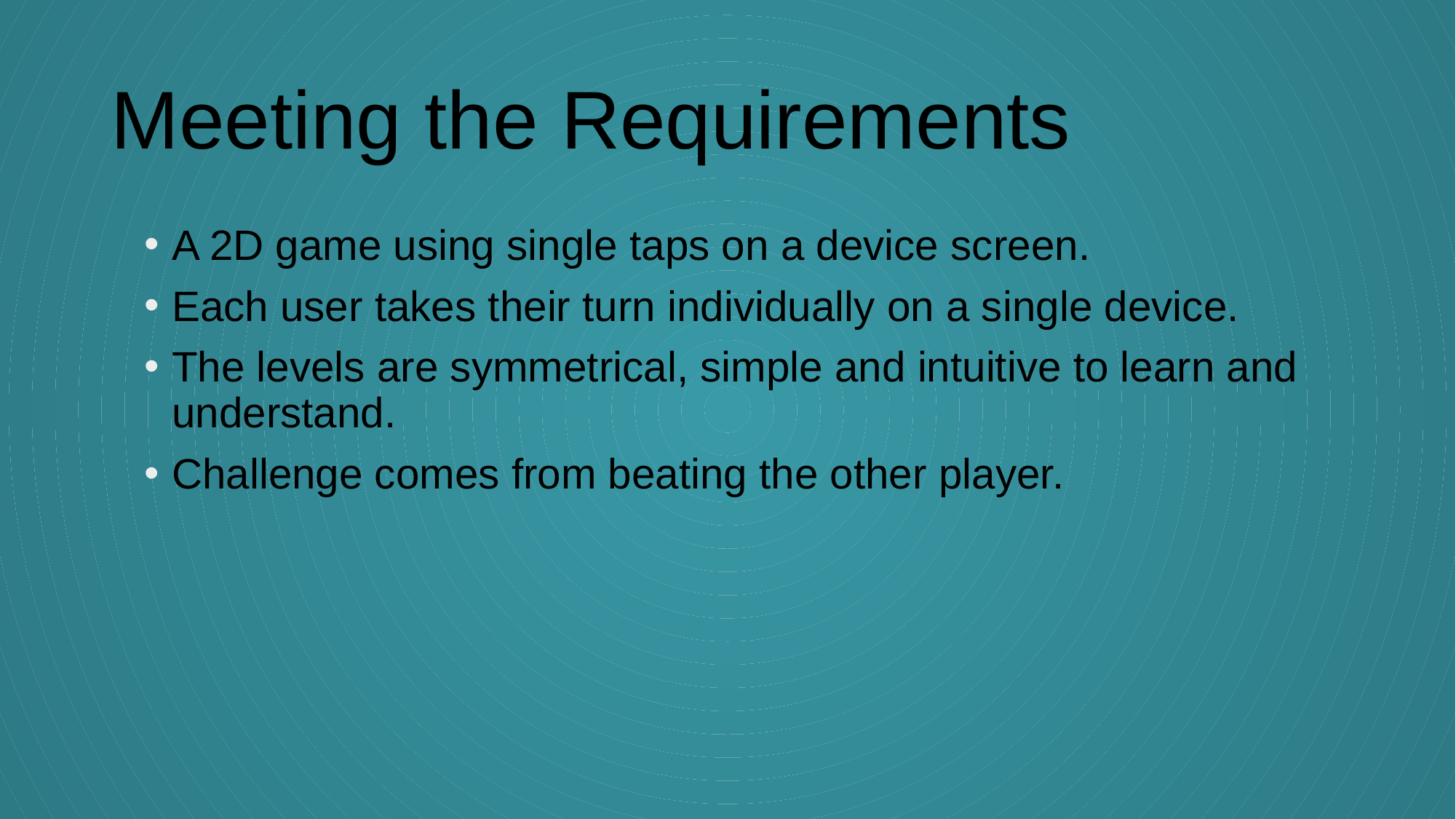

# Meeting the Requirements
A 2D game using single taps on a device screen.
Each user takes their turn individually on a single device.
The levels are symmetrical, simple and intuitive to learn and understand.
Challenge comes from beating the other player.